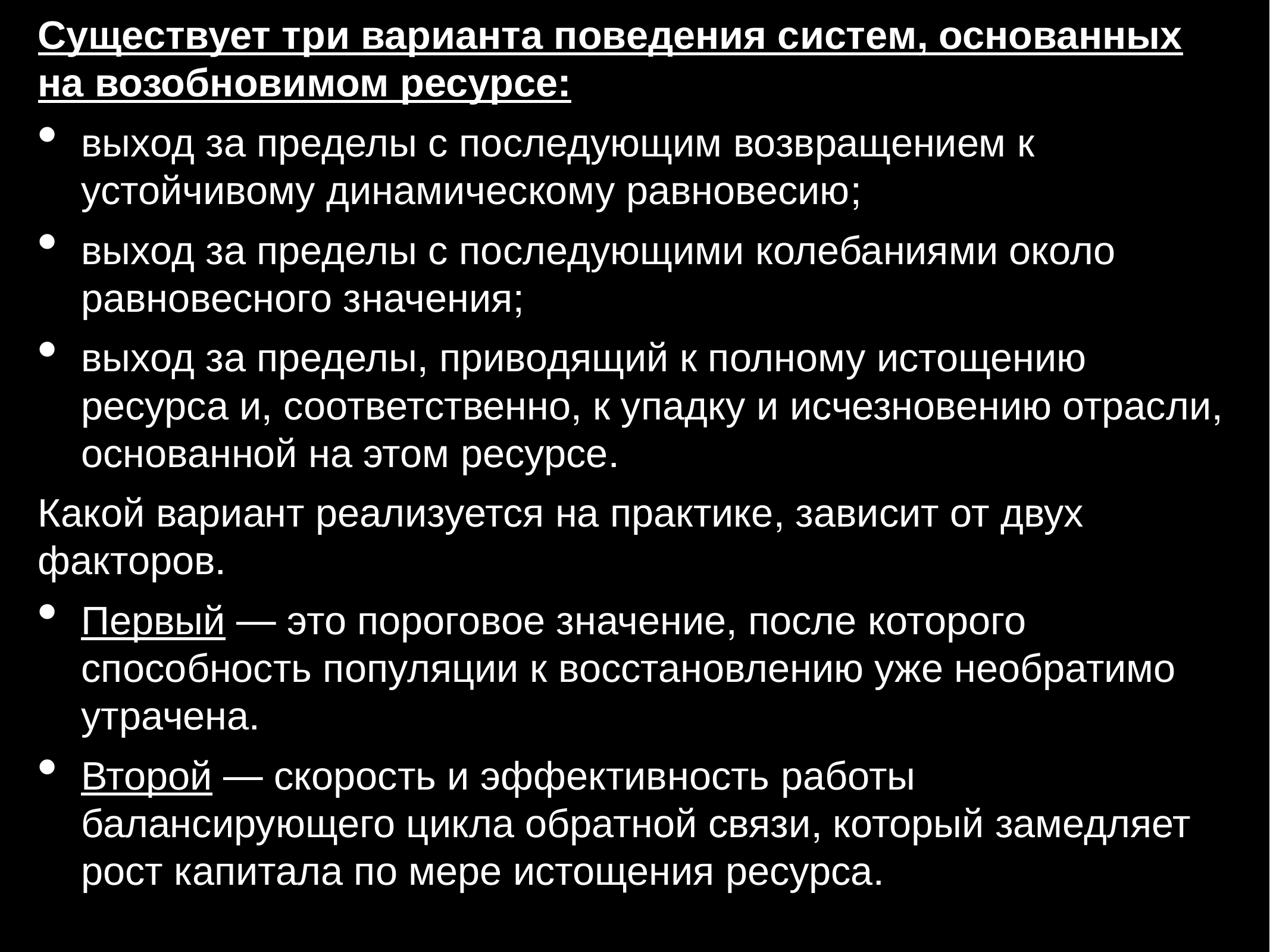

73
Существует три варианта поведения систем, основанных на возобновимом ресурсе:
выход за пределы с последующим возвращением к устойчивому динамическому равновесию;
выход за пределы с последующими колебаниями около равновесного значения;
выход за пределы, приводящий к полному истощению ресурса и, соответственно, к упадку и исчезновению отрасли, основанной на этом ресурсе.
Какой вариант реализуется на практике, зависит от двух факторов.
Первый — это пороговое значение, после которого способность популяции к восстановлению уже необратимо утрачена.
Второй — скорость и эффективность работы балансирующего цикла обратной связи, который замедляет рост капитала по мере истощения ресурса.